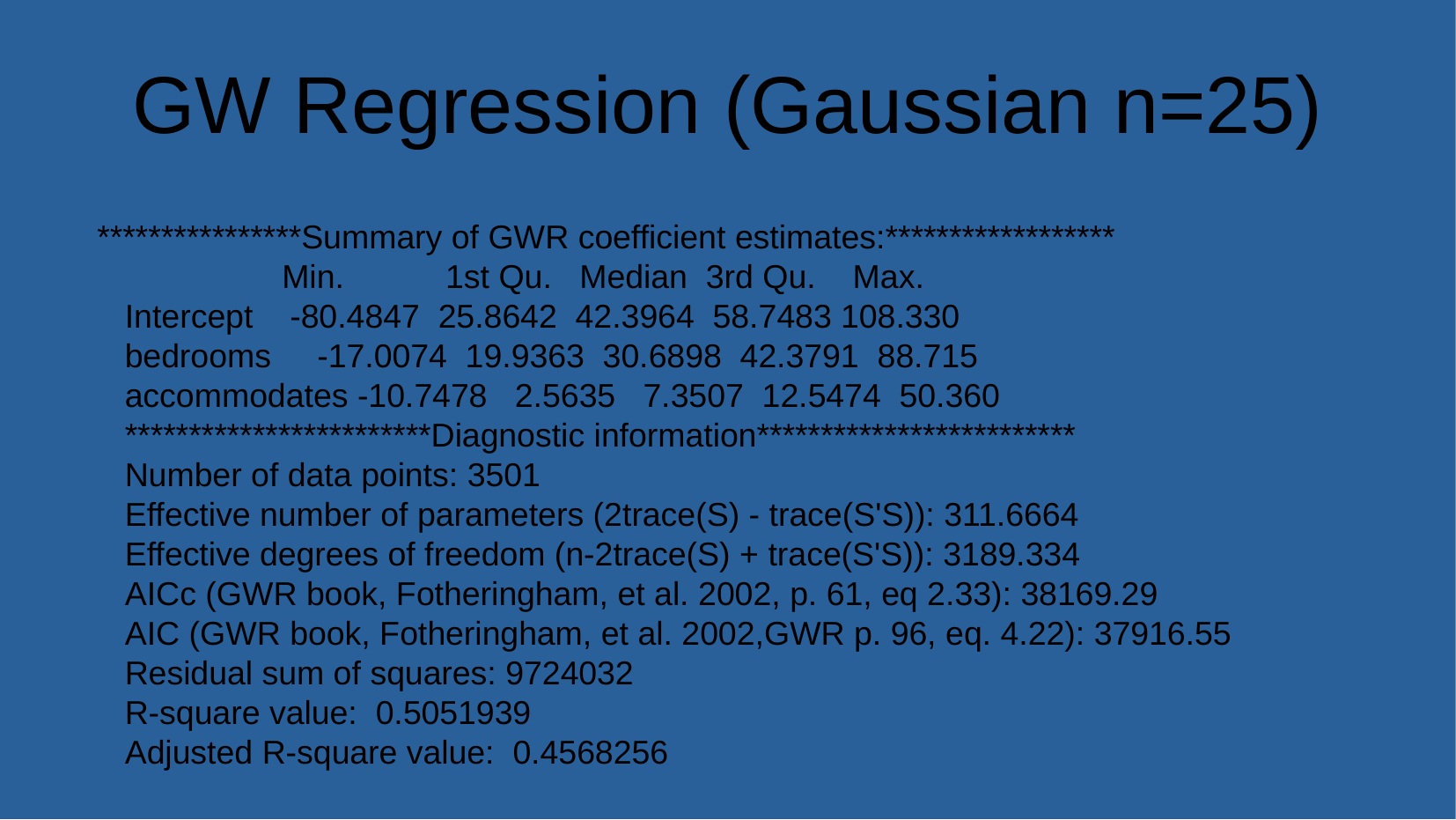

GW Regression (Gaussian n=25)
****************Summary of GWR coefficient estimates:******************
                    Min.           1st Qu.   Median  3rd Qu.    Max.
   Intercept    -80.4847  25.8642  42.3964  58.7483 108.330
   bedrooms     -17.0074  19.9363  30.6898  42.3791  88.715
   accommodates -10.7478   2.5635   7.3507  12.5474  50.360
   ************************Diagnostic information*************************
   Number of data points: 3501
   Effective number of parameters (2trace(S) - trace(S'S)): 311.6664
   Effective degrees of freedom (n-2trace(S) + trace(S'S)): 3189.334
   AICc (GWR book, Fotheringham, et al. 2002, p. 61, eq 2.33): 38169.29
   AIC (GWR book, Fotheringham, et al. 2002,GWR p. 96, eq. 4.22): 37916.55
   Residual sum of squares: 9724032
   R-square value:  0.5051939
   Adjusted R-square value:  0.4568256